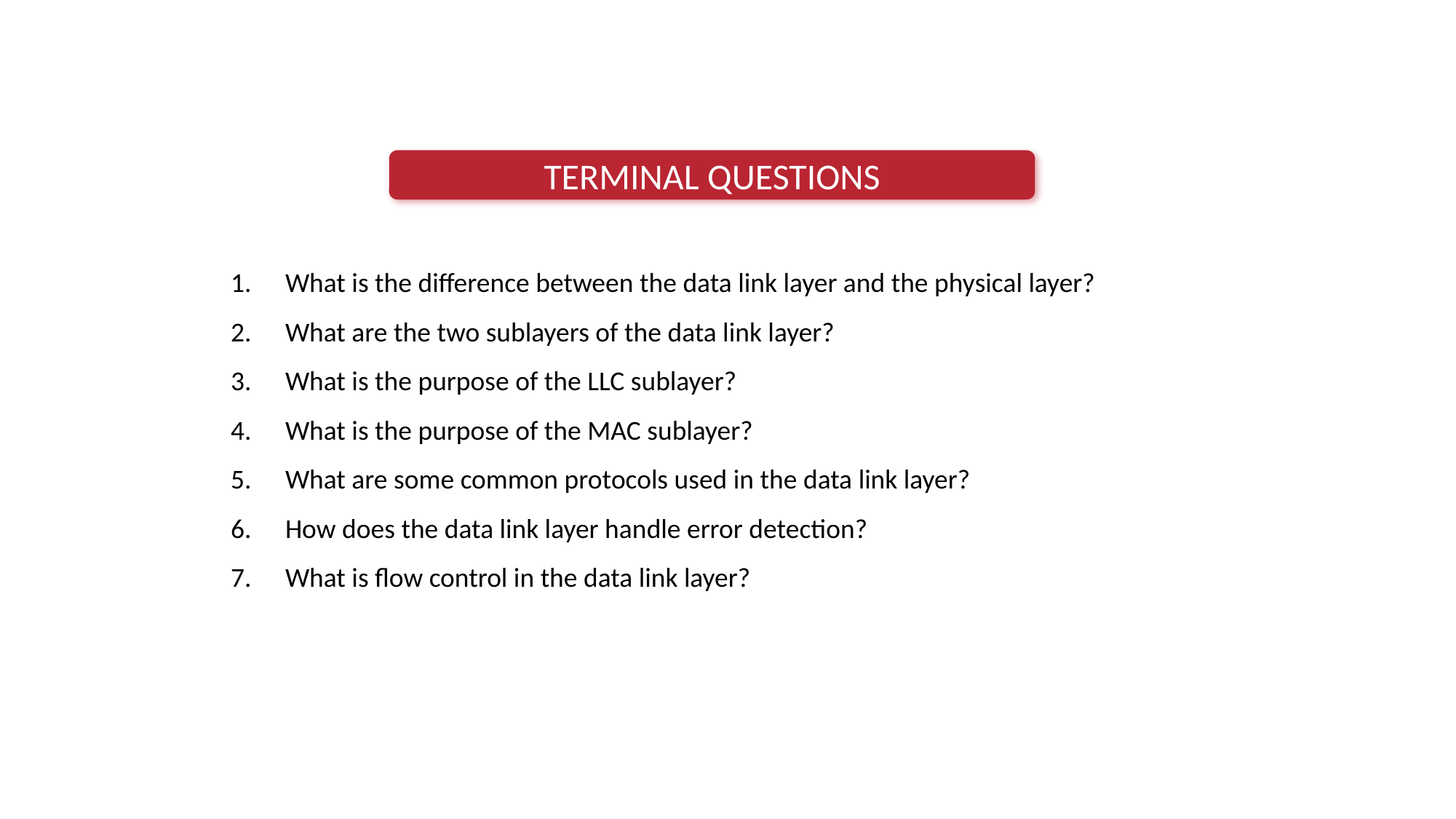

TERMINAL QUESTIONS
What is the difference between the data link layer and the physical layer?
What are the two sublayers of the data link layer?
What is the purpose of the LLC sublayer?
What is the purpose of the MAC sublayer?
What are some common protocols used in the data link layer?
How does the data link layer handle error detection?
What is flow control in the data link layer?